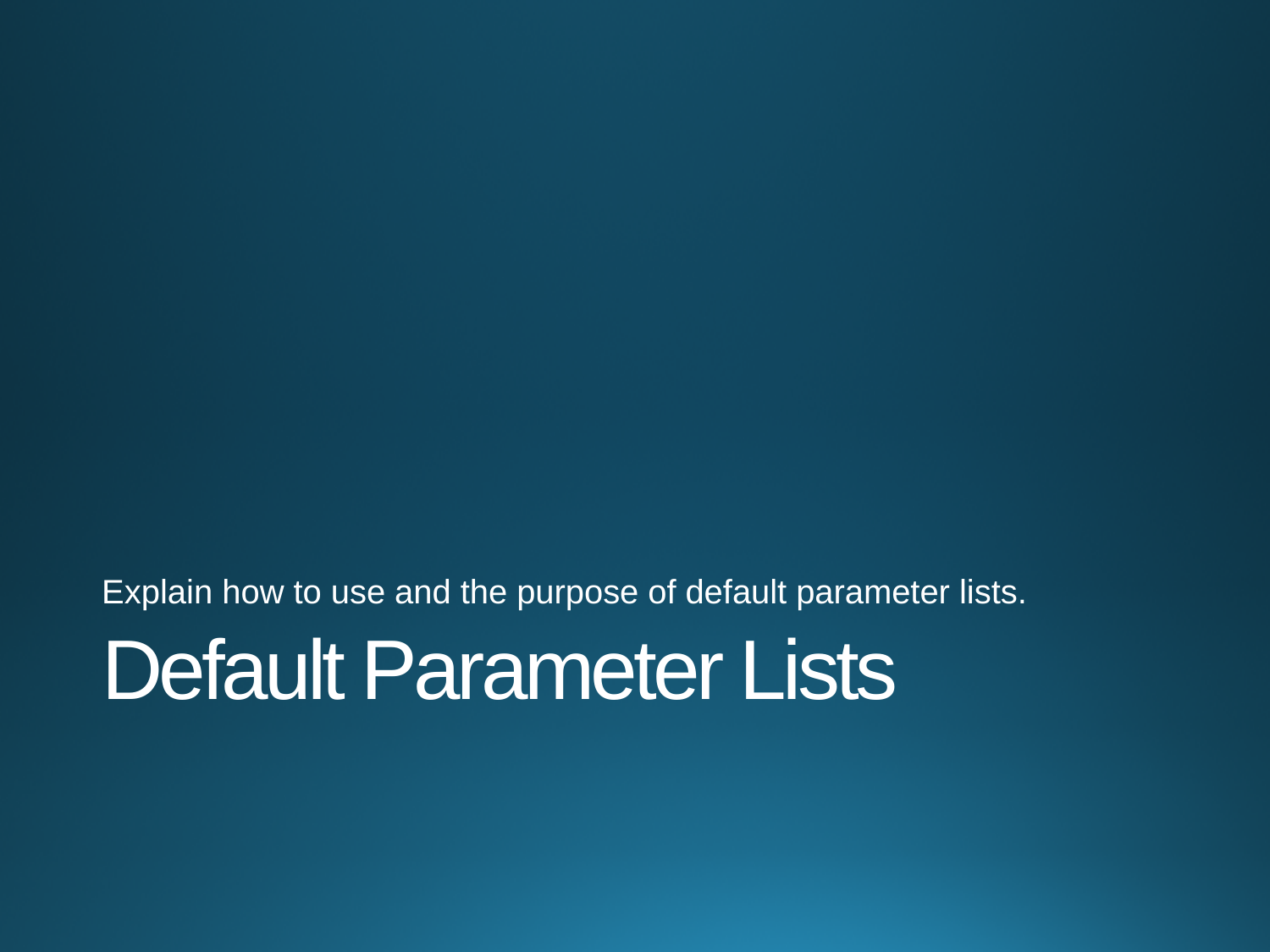

Explain how to use and the purpose of default parameter lists.
# Default Parameter Lists